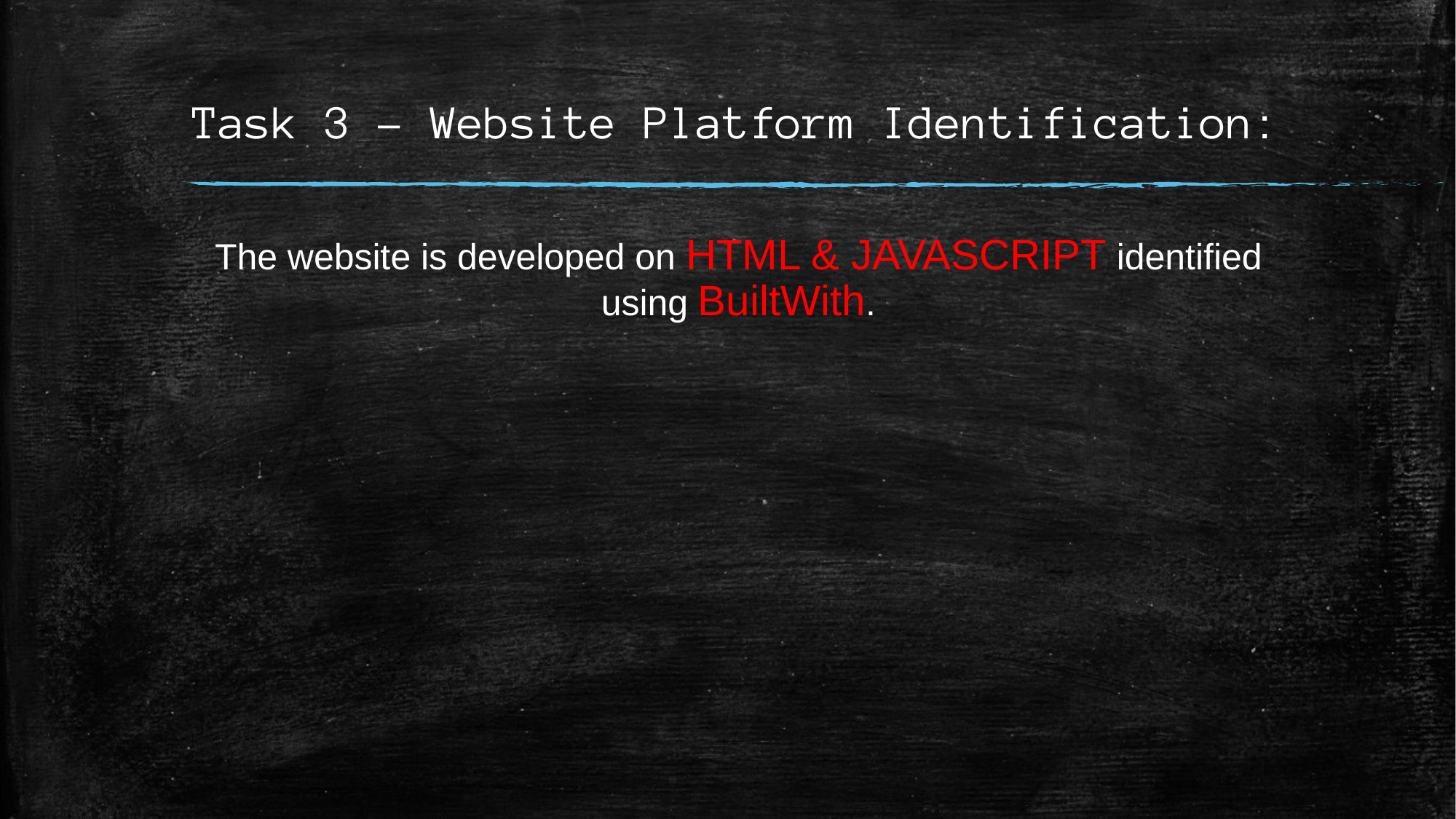

# Task 3 - Website Platform Identification:
The website is developed on HTML & JAVASCRIPT identified using BuiltWith.